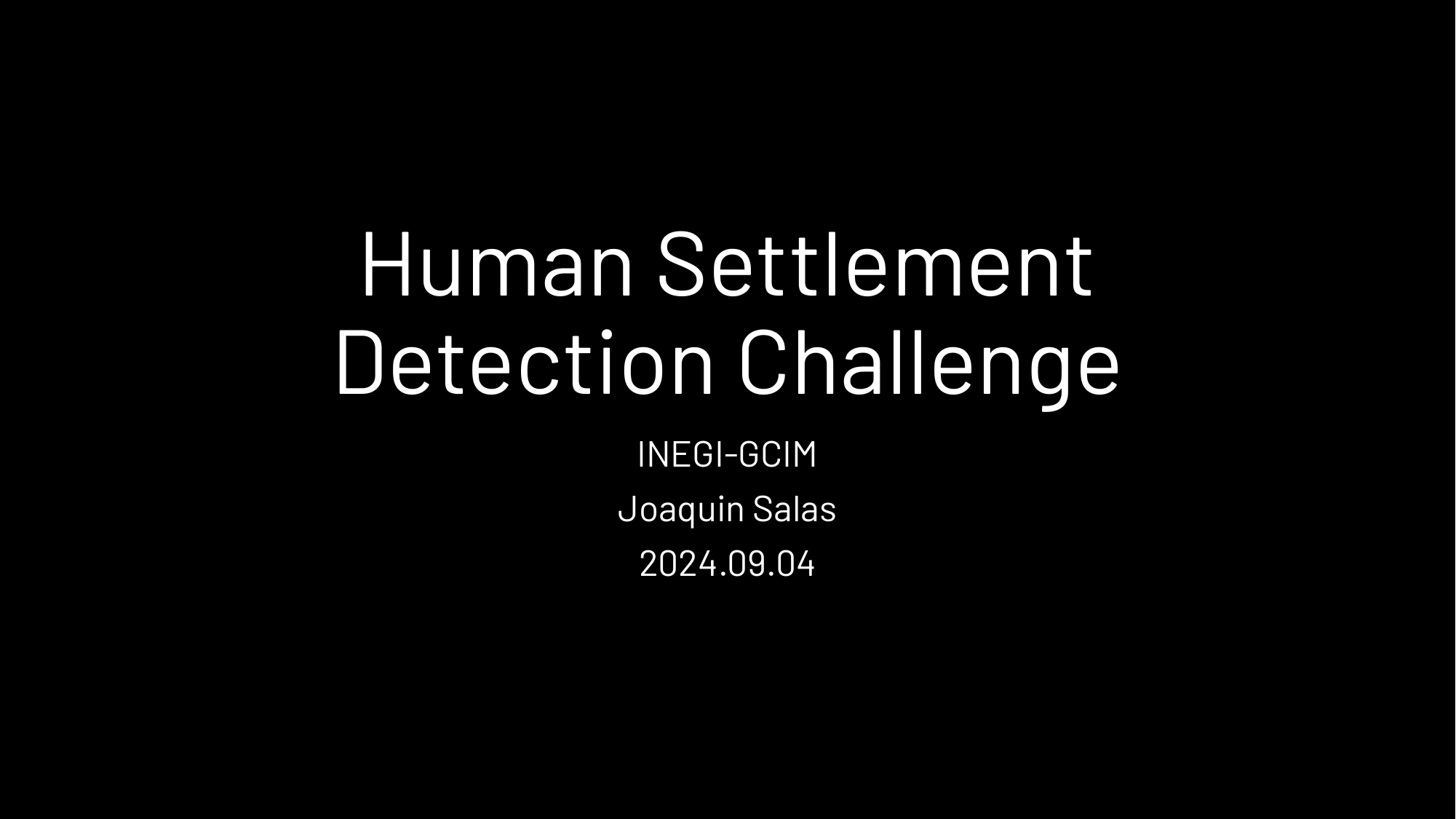

# Human Settlement Detection Challenge
INEGI-GCIM
Joaquin Salas
2024.09.04